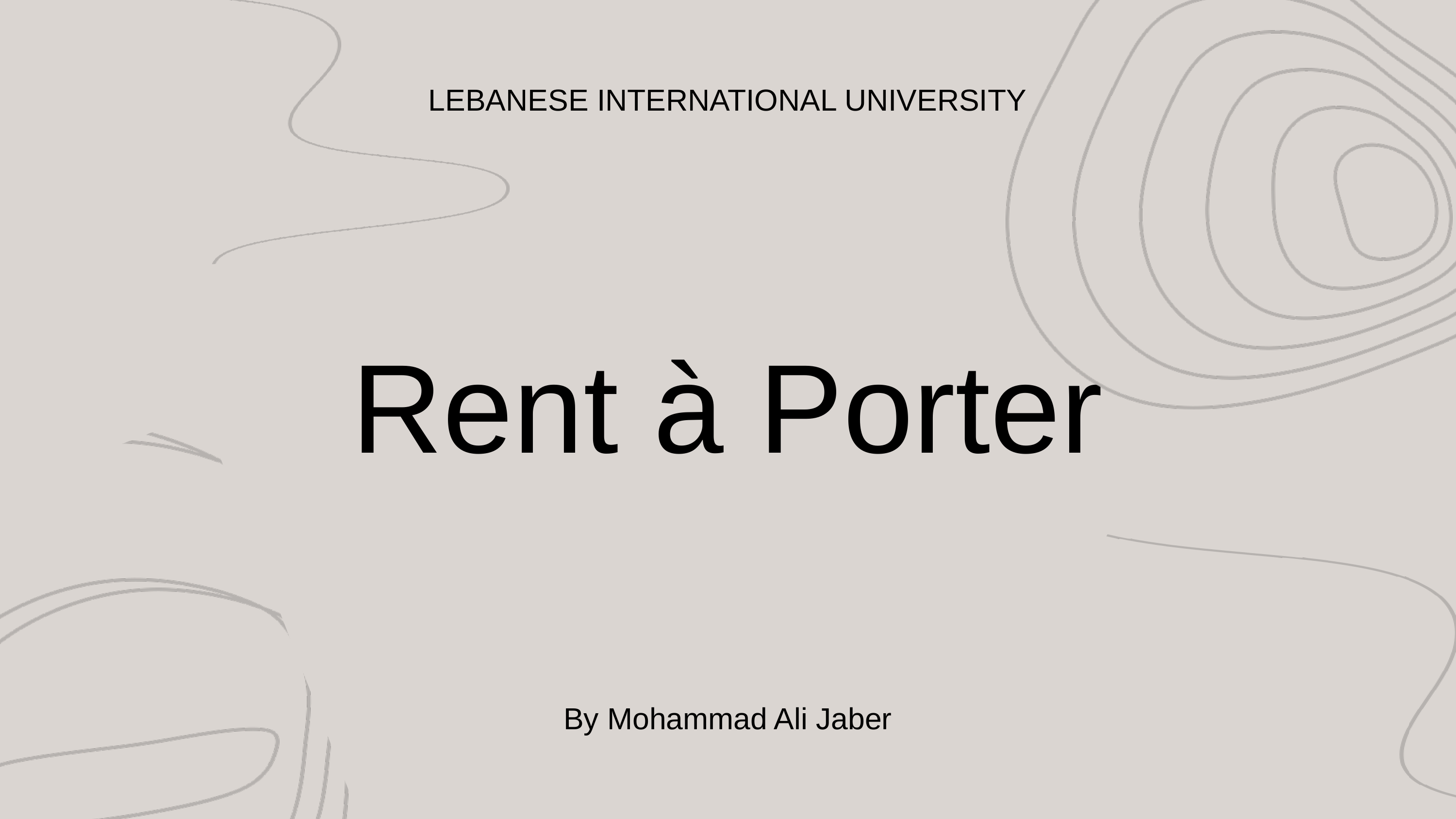

LEBANESE INTERNATIONAL UNIVERSITY
Rent à Porter

By Mohammad Ali Jaber